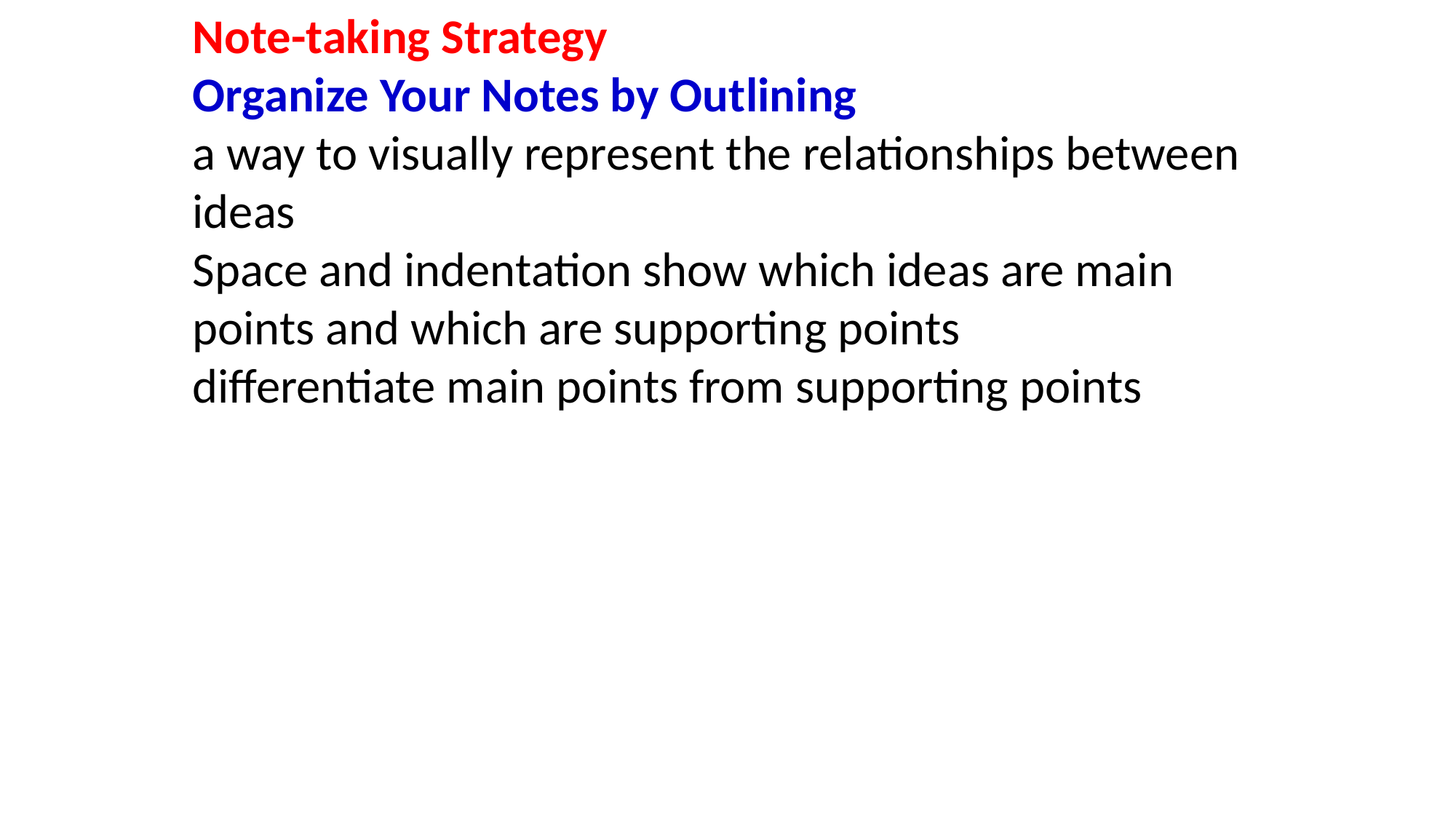

Note-taking Strategy
Organize Your Notes by Outlining
a way to visually represent the relationships between ideas
Space and indentation show which ideas are main points and which are supporting points
differentiate main points from supporting points